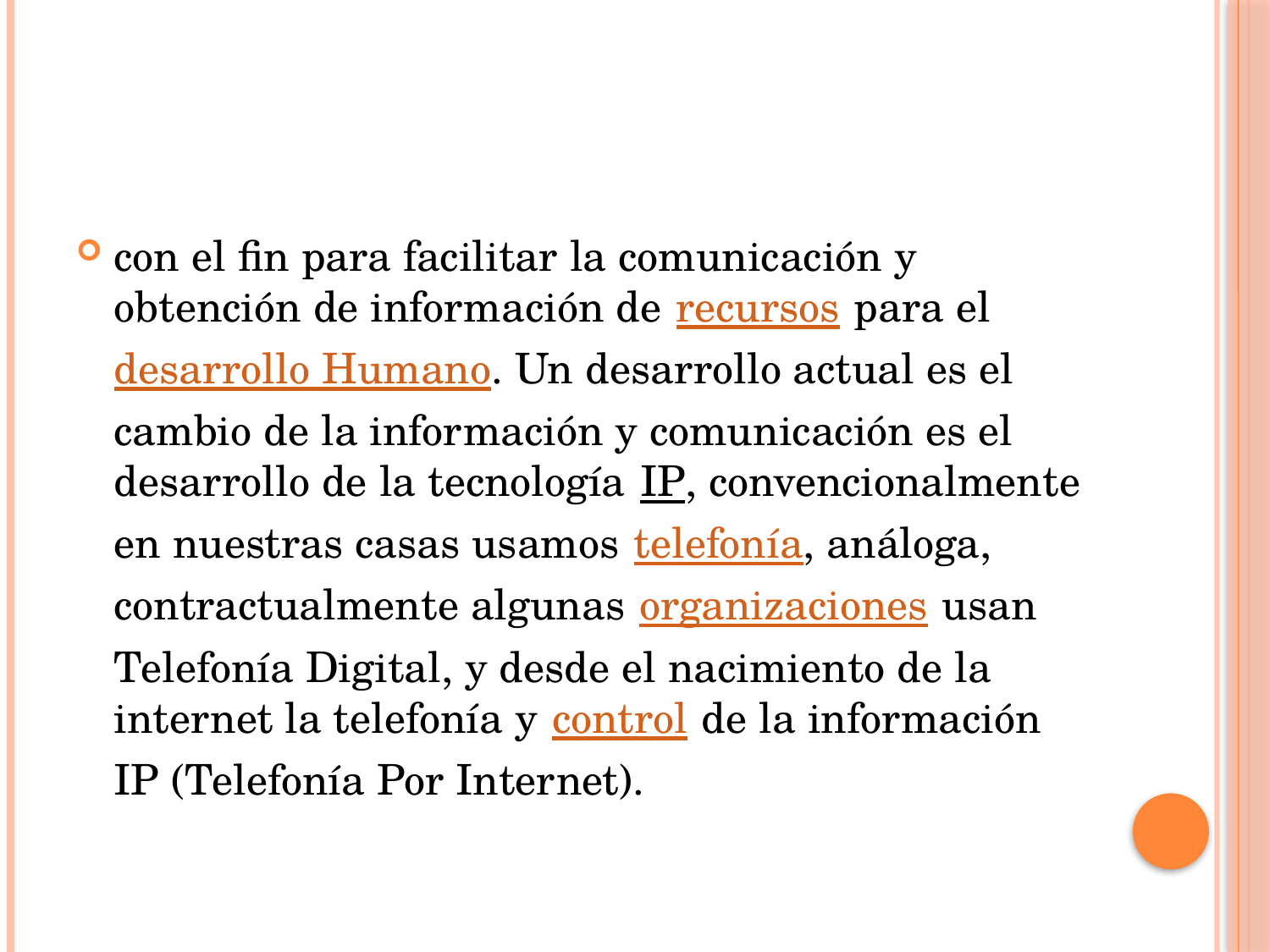

con el fin para facilitar la comunicación y obtención de información de recursos para el desarrollo Humano. Un desarrollo actual es el cambio de la información y comunicación es el desarrollo de la tecnología IP, convencionalmente en nuestras casas usamos telefonía, análoga, contractualmente algunas organizaciones usan Telefonía Digital, y desde el nacimiento de la internet la telefonía y control de la información IP (Telefonía Por Internet).